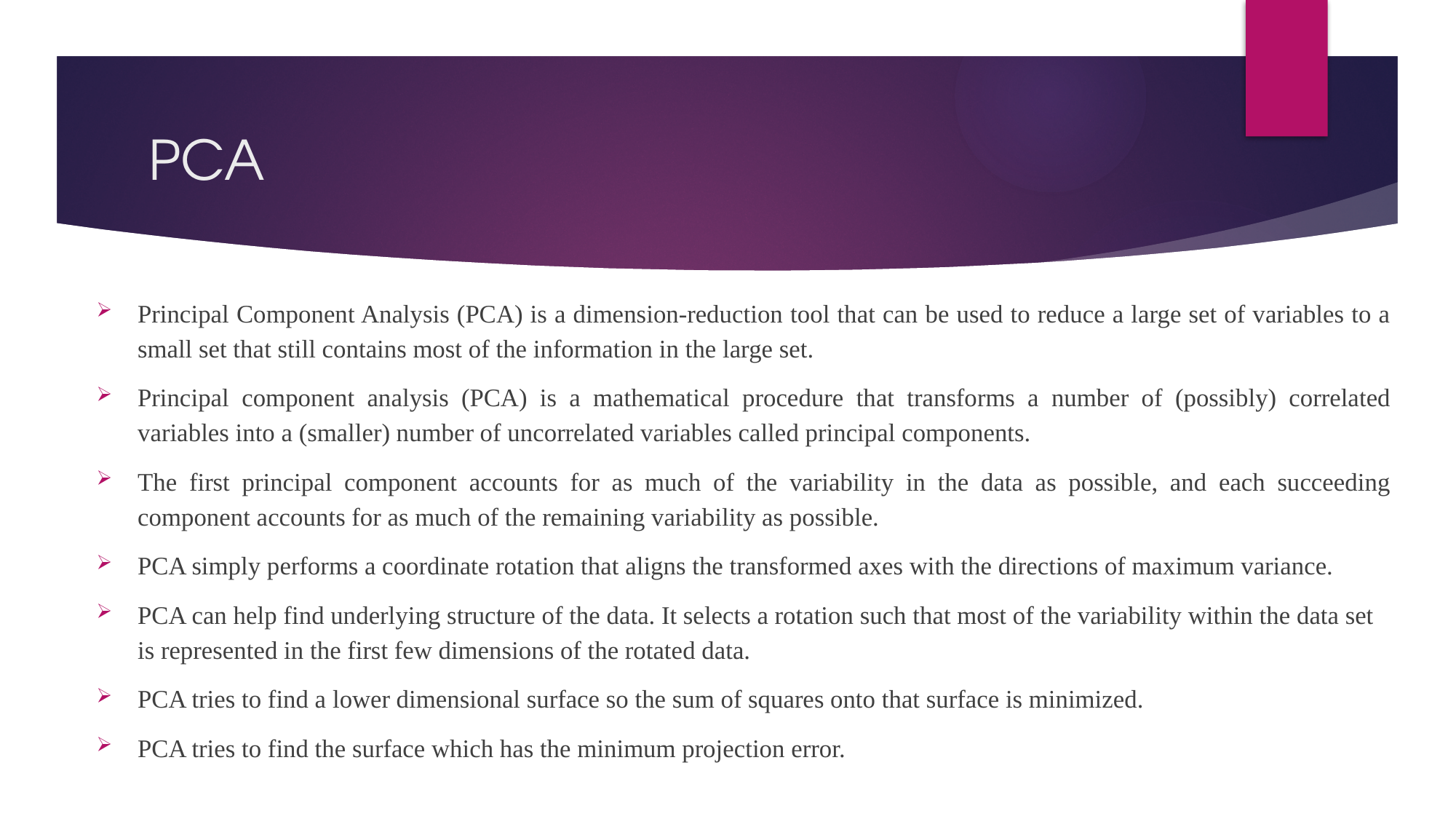

# PCA
Principal Component Analysis (PCA) is a dimension-reduction tool that can be used to reduce a large set of variables to a small set that still contains most of the information in the large set.
Principal component analysis (PCA) is a mathematical procedure that transforms a number of (possibly) correlated variables into a (smaller) number of uncorrelated variables called principal components.
The first principal component accounts for as much of the variability in the data as possible, and each succeeding component accounts for as much of the remaining variability as possible.
PCA simply performs a coordinate rotation that aligns the transformed axes with the directions of maximum variance.
PCA can help find underlying structure of the data. It selects a rotation such that most of the variability within the data set is represented in the first few dimensions of the rotated data.
PCA tries to find a lower dimensional surface so the sum of squares onto that surface is minimized.
PCA tries to find the surface which has the minimum projection error.